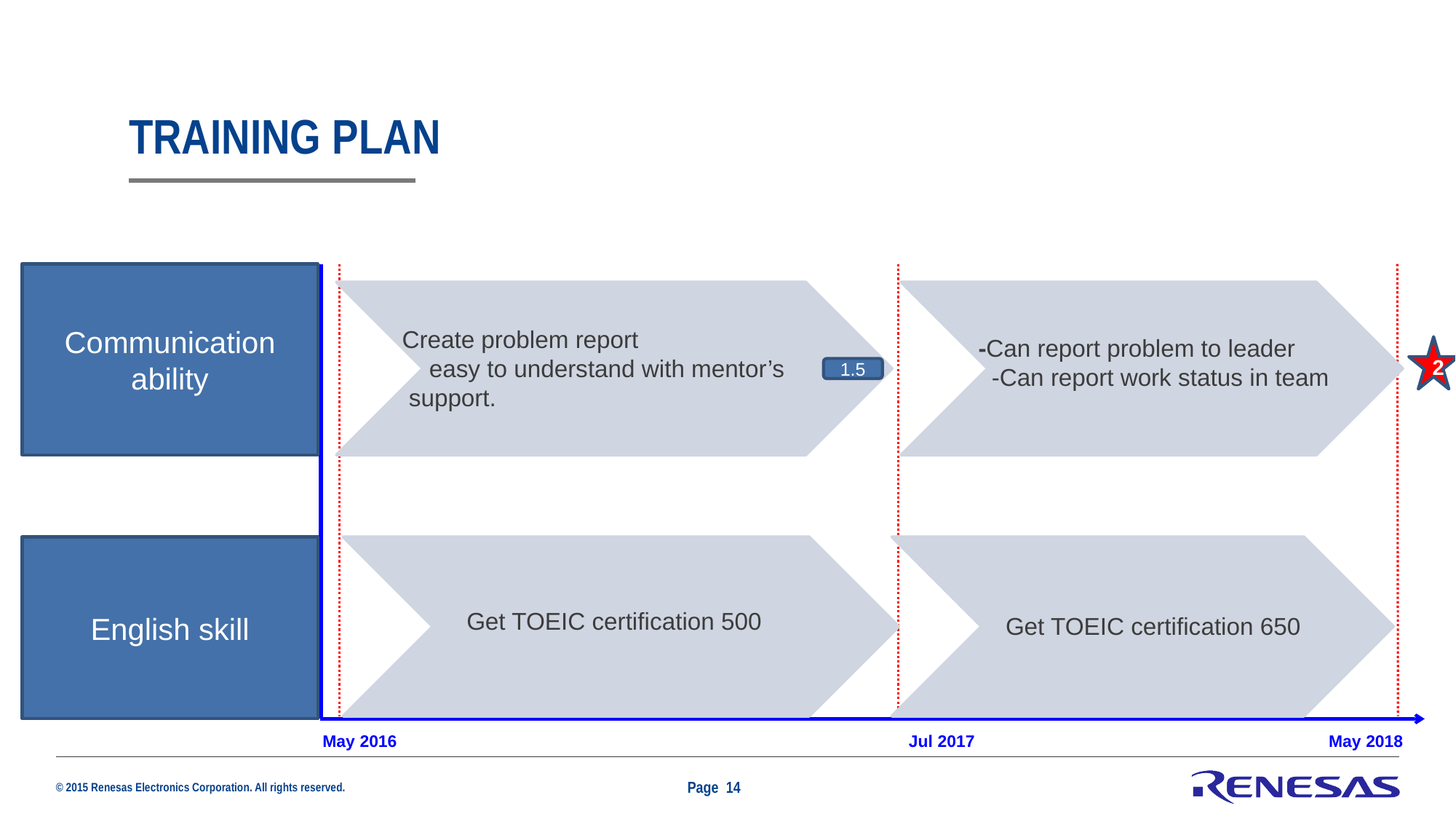

# Training plan
Communication ability

     Create problem report
         easy to understand with mentor’s
      support.
-Can report problem to leader
  -Can report work status in team
2
1.5
English skill

Get TOEIC certification 500
Get TOEIC certification 650
May 2016
Jul 2017
May 2018
Page  14